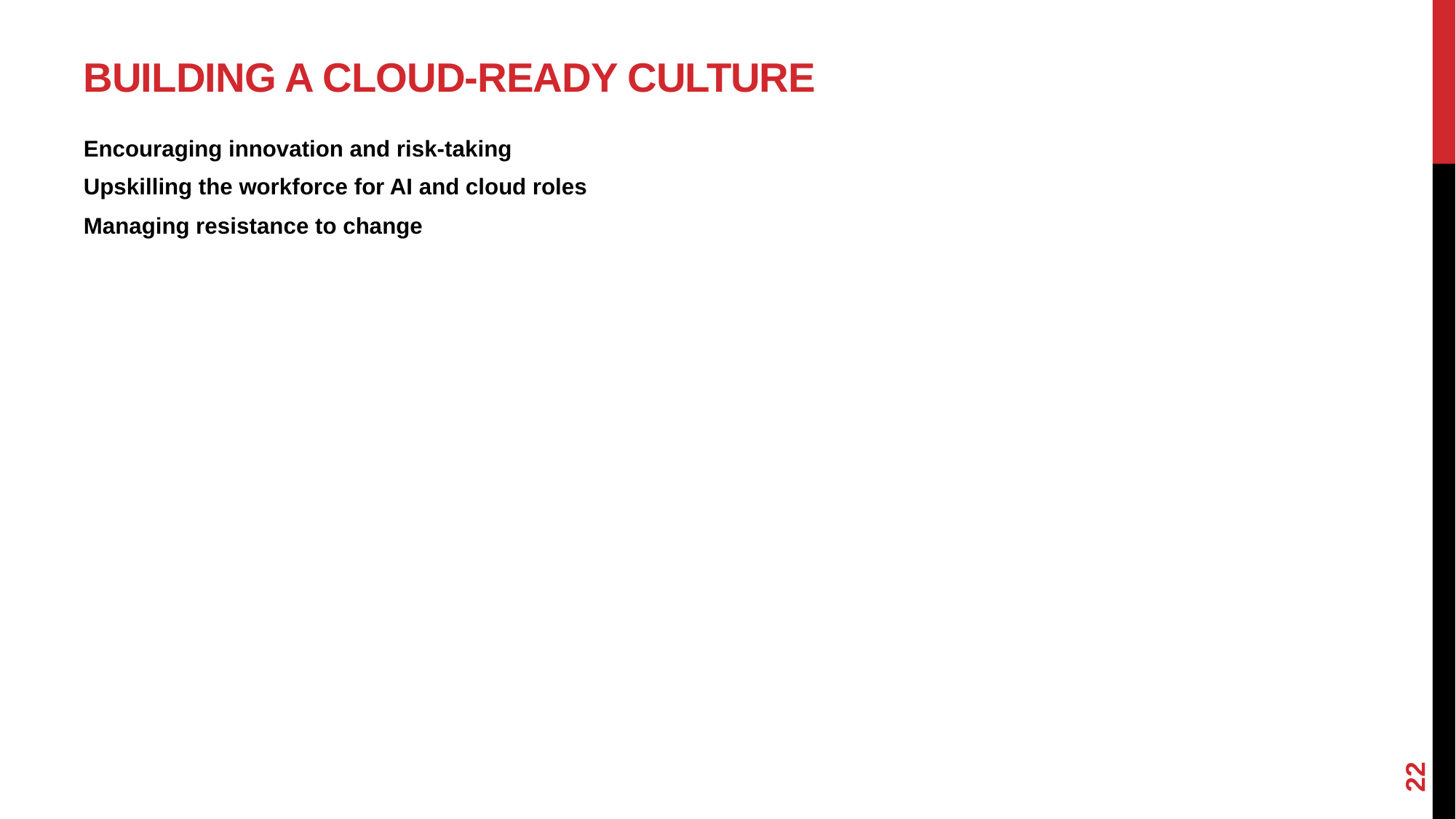

# Building a Cloud-Ready Culture
Encouraging innovation and risk-taking
Upskilling the workforce for AI and cloud roles
Managing resistance to change
22